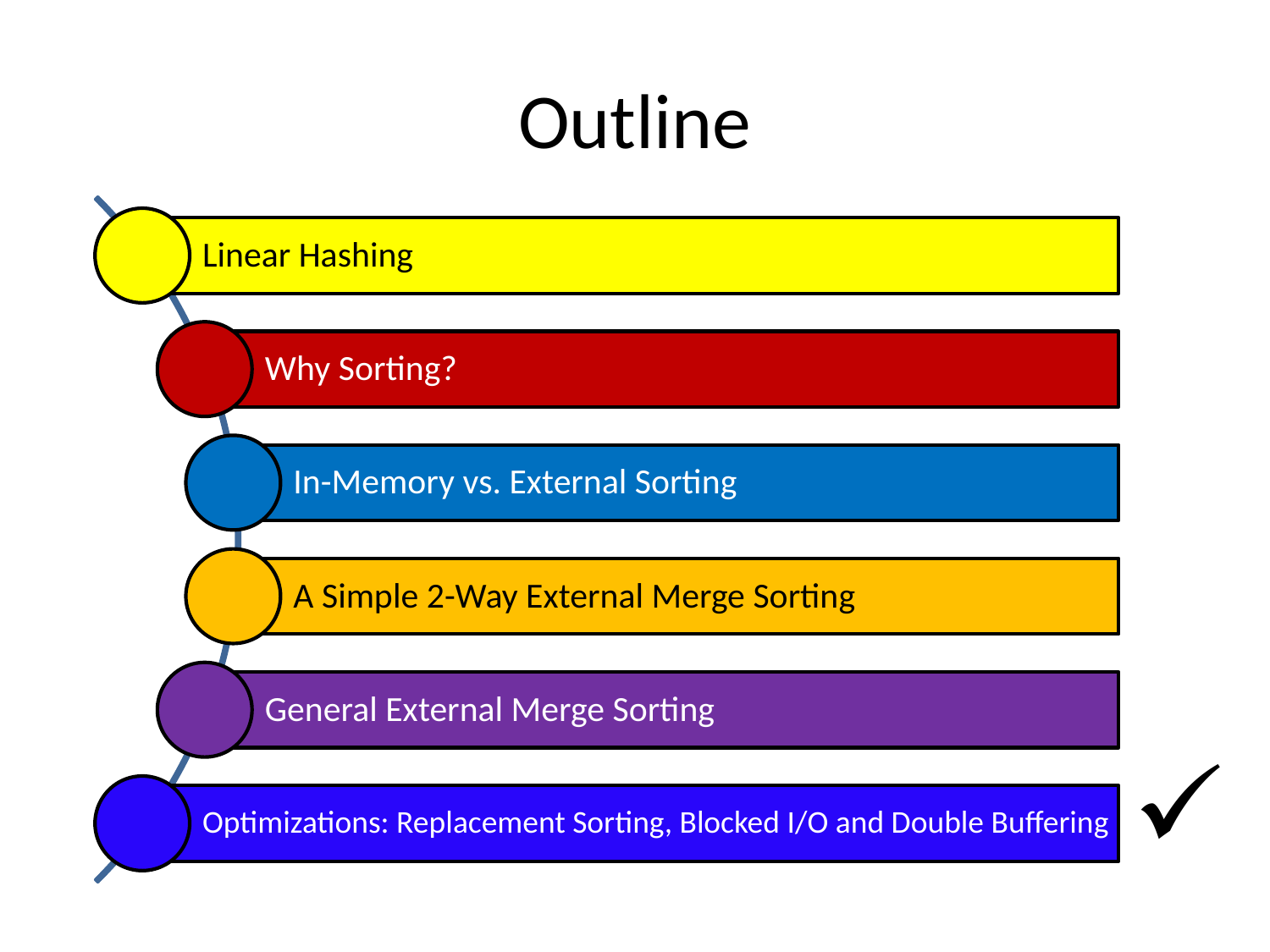

# Outline
Linear Hashing
Why Sorting?
In-Memory vs. External Sorting
A Simple 2-Way External Merge Sorting
General External Merge Sorting
Optimizations: Replacement Sorting, Blocked I/O and Double Buffering